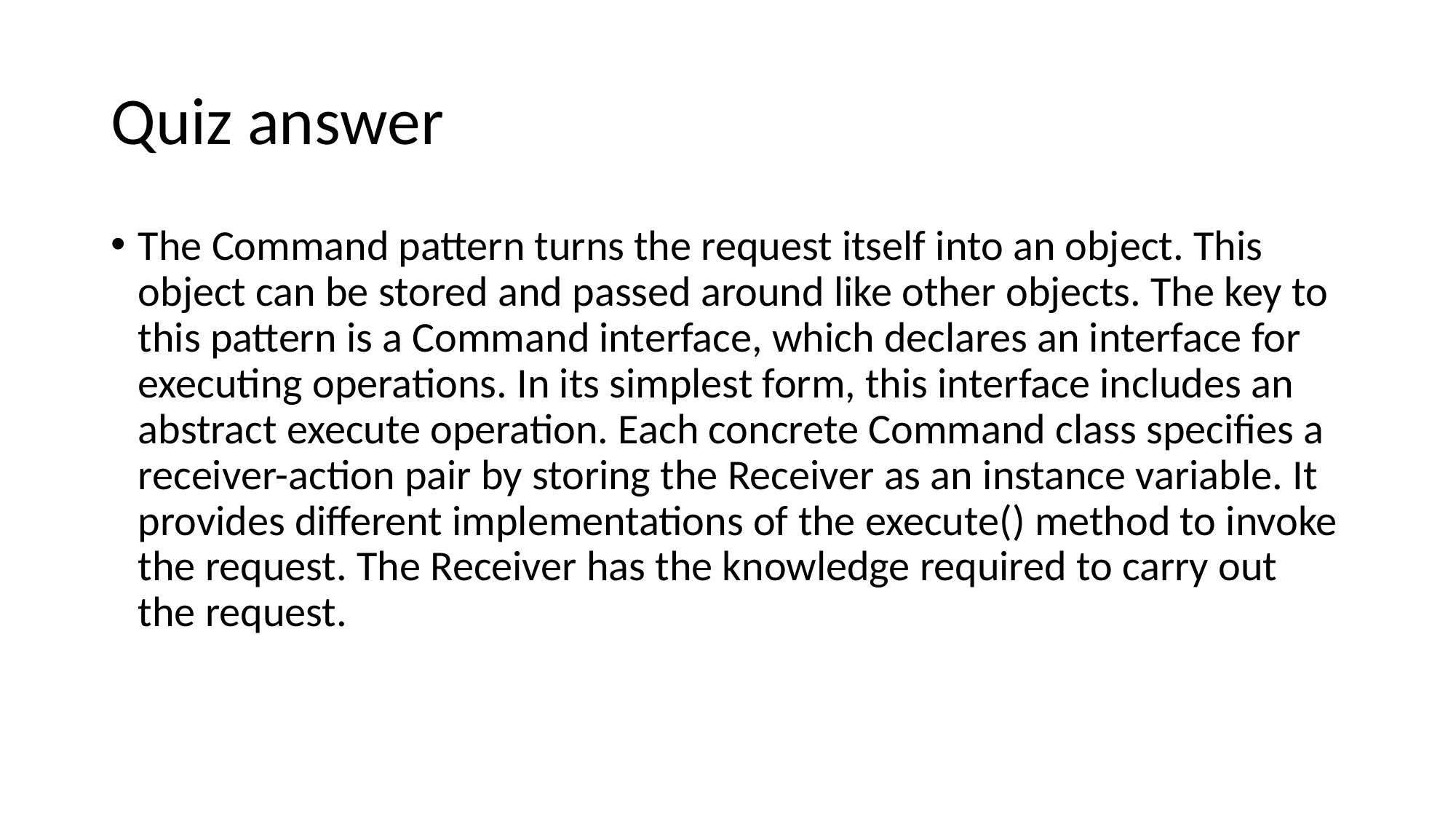

# Quiz answer
The Command pattern turns the request itself into an object. This object can be stored and passed around like other objects. The key to this pattern is a Command interface, which declares an interface for executing operations. In its simplest form, this interface includes an abstract execute operation. Each concrete Command class specifies a receiver-action pair by storing the Receiver as an instance variable. It provides different implementations of the execute() method to invoke the request. The Receiver has the knowledge required to carry out the request.